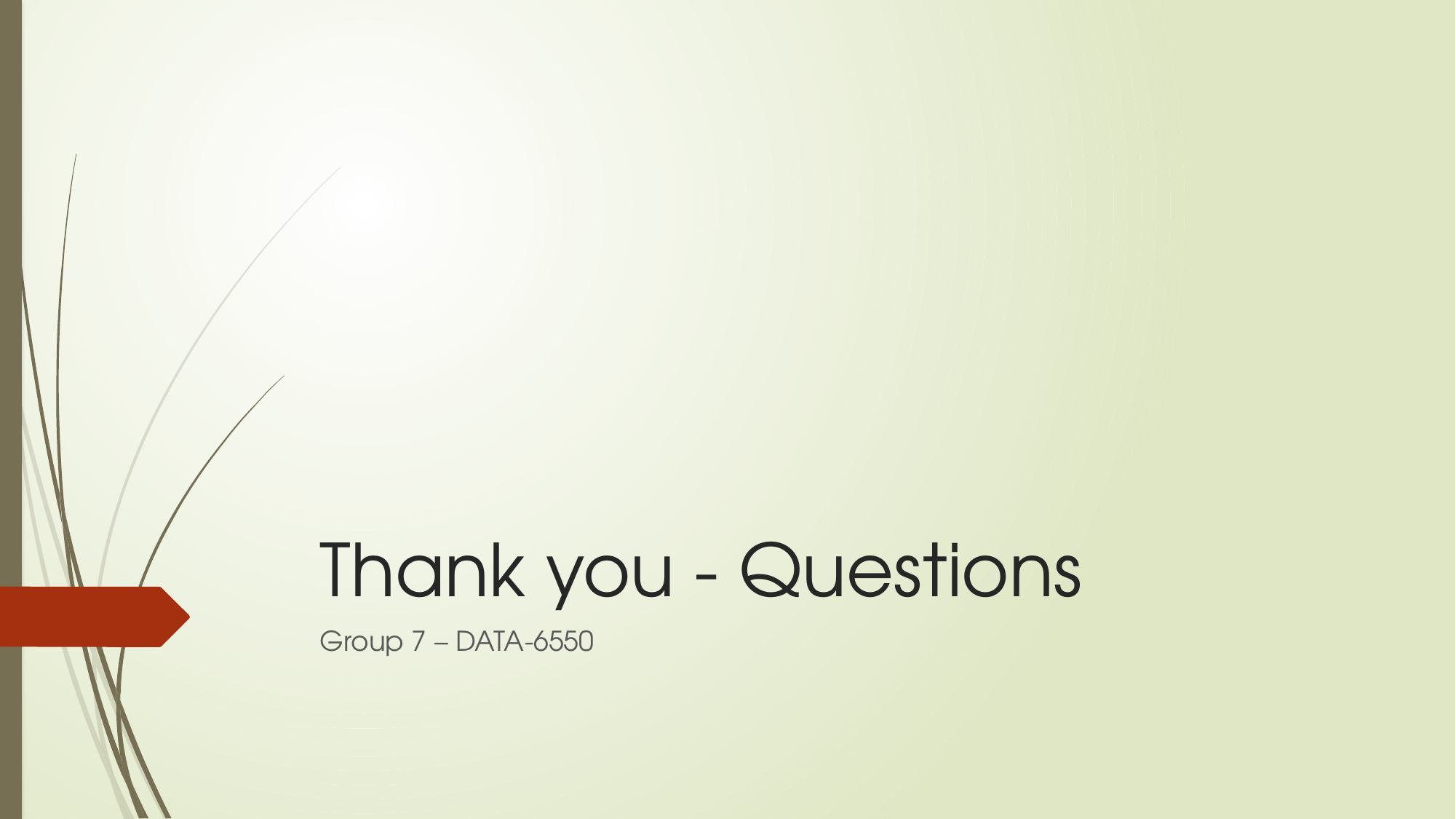

# Thank you - Questions
Group 7 – DATA-6550